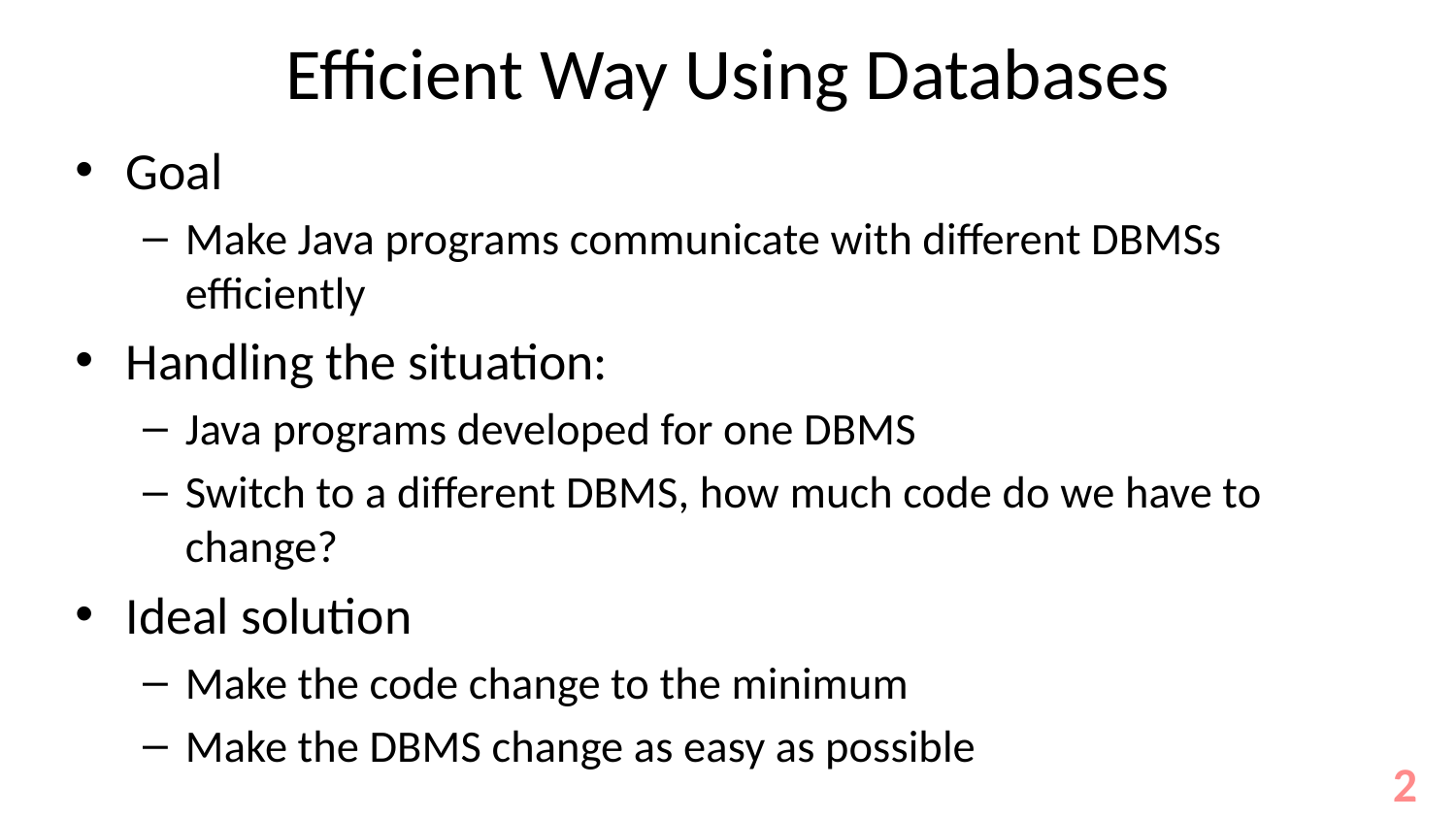

# Efficient Way Using Databases
Goal
Make Java programs communicate with different DBMSs efficiently
Handling the situation:
Java programs developed for one DBMS
Switch to a different DBMS, how much code do we have to change?
Ideal solution
Make the code change to the minimum
Make the DBMS change as easy as possible
2